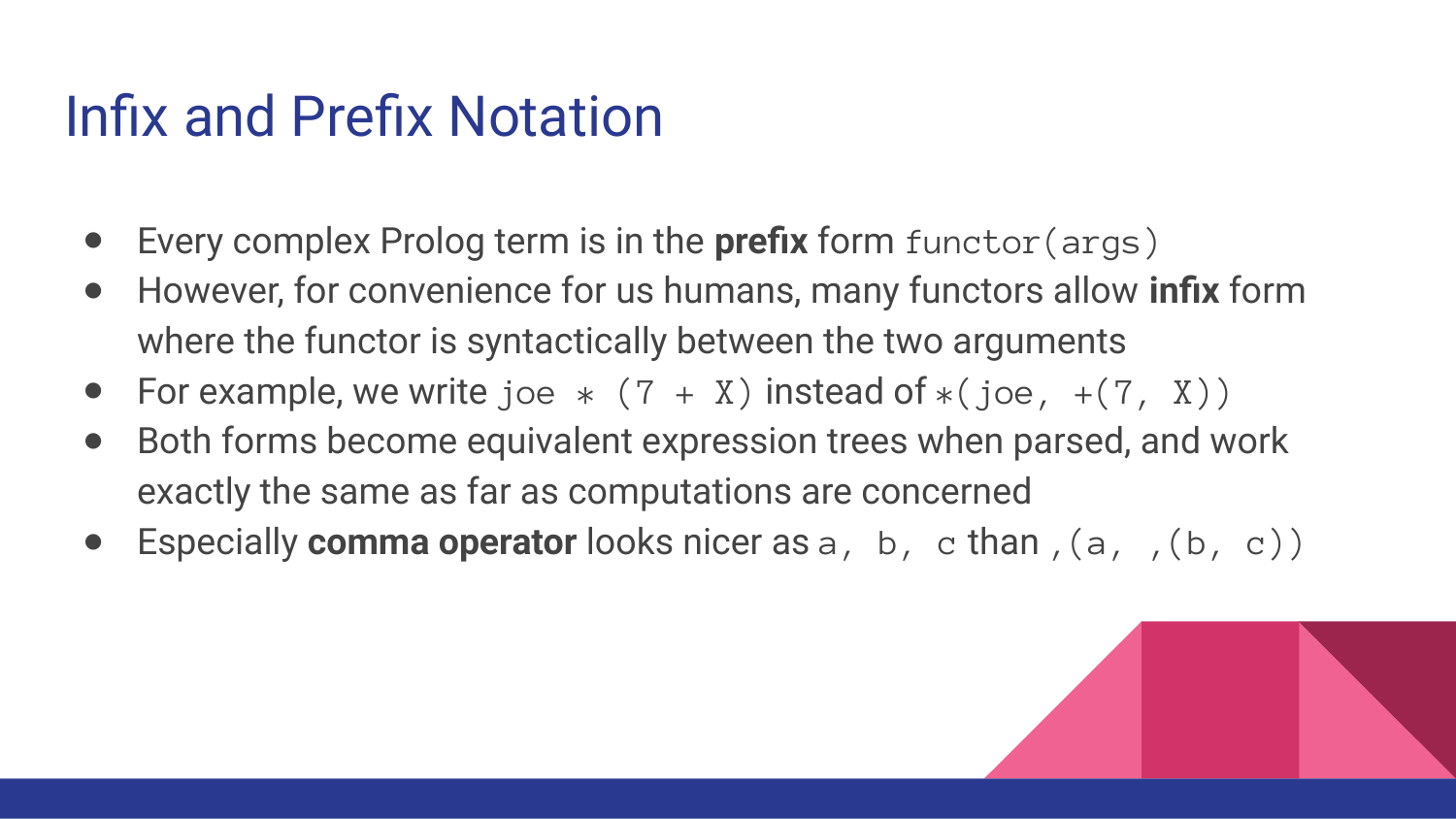

# Infix and Prefix Notation
Every complex Prolog term is in the prefix form functor(args)
However, for convenience for us humans, many functors allow infix form where the functor is syntactically between the two arguments
For example, we write joe * (7 + X) instead of *(joe, +(7, X))
Both forms become equivalent expression trees when parsed, and work exactly the same as far as computations are concerned
Especially comma operator looks nicer as a, b, c than ,(a, ,(b, c))